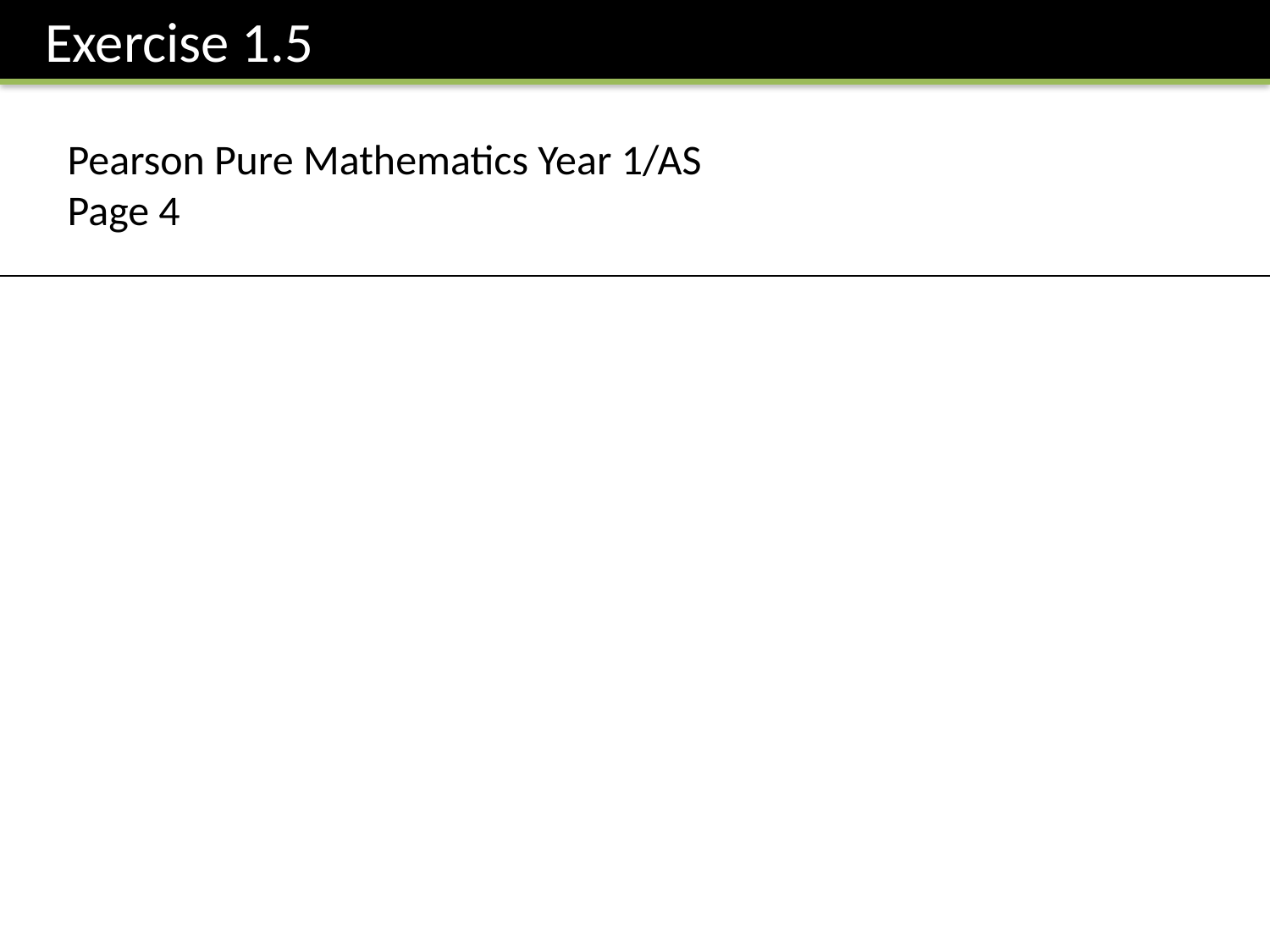

Exercise 1.5
Pearson Pure Mathematics Year 1/AS
Page 4